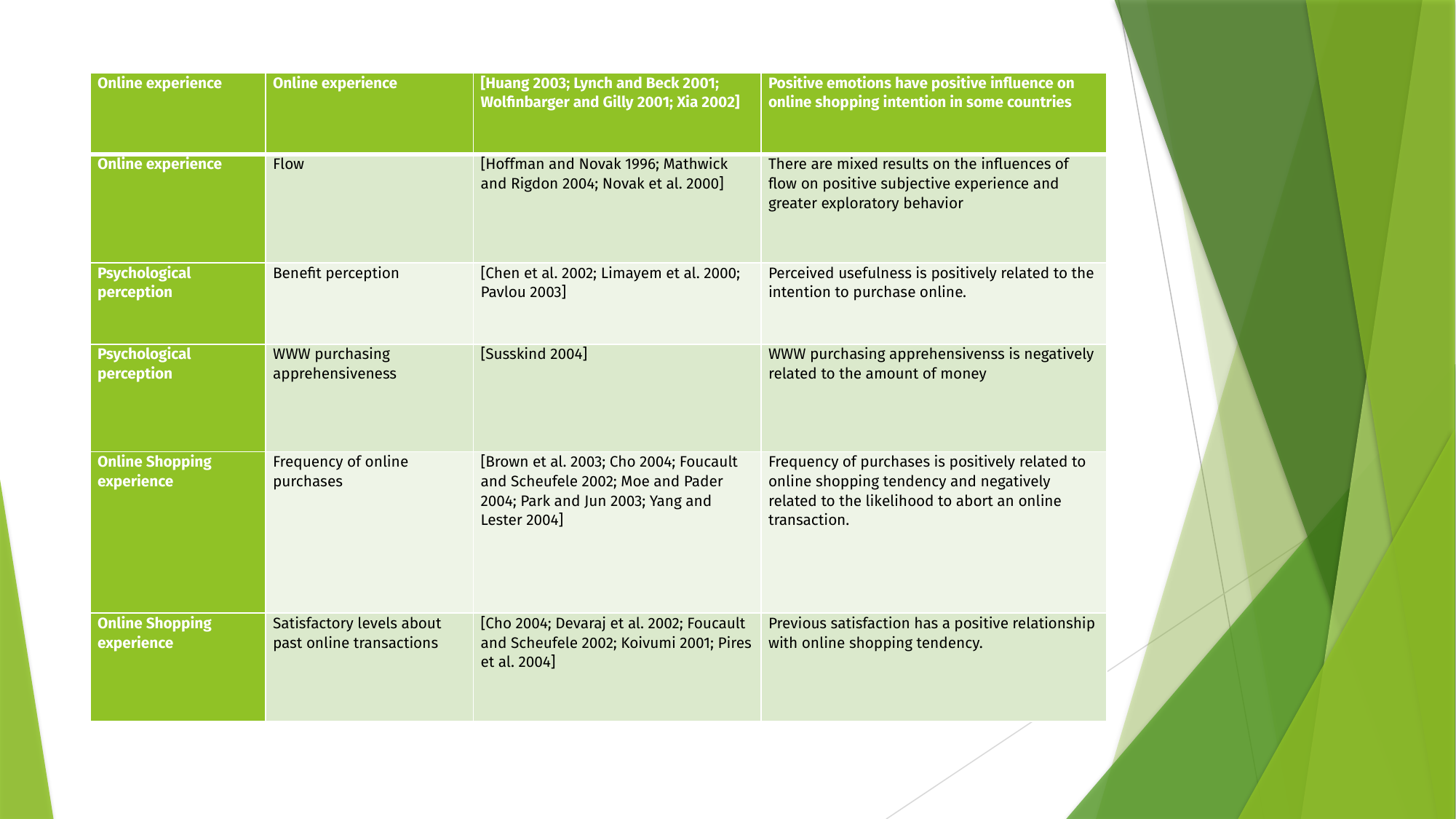

#
| Online experience | Online experience | [Huang 2003; Lynch and Beck 2001; Wolfinbarger and Gilly 2001; Xia 2002] | Positive emotions have positive influence on online shopping intention in some countries |
| --- | --- | --- | --- |
| Online experience | Flow | [Hoffman and Novak 1996; Mathwick and Rigdon 2004; Novak et al. 2000] | There are mixed results on the influences of flow on positive subjective experience and greater exploratory behavior |
| Psychological perception | Benefit perception | [Chen et al. 2002; Limayem et al. 2000; Pavlou 2003] | Perceived usefulness is positively related to the intention to purchase online. |
| Psychological perception | WWW purchasing apprehensiveness | [Susskind 2004] | WWW purchasing apprehensivenss is negatively related to the amount of money |
| Online Shopping experience | Frequency of online purchases | [Brown et al. 2003; Cho 2004; Foucault and Scheufele 2002; Moe and Pader 2004; Park and Jun 2003; Yang and Lester 2004] | Frequency of purchases is positively related to online shopping tendency and negatively related to the likelihood to abort an online transaction. |
| Online Shopping experience | Satisfactory levels about past online transactions | [Cho 2004; Devaraj et al. 2002; Foucault and Scheufele 2002; Koivumi 2001; Pires et al. 2004] | Previous satisfaction has a positive relationship with online shopping tendency. |